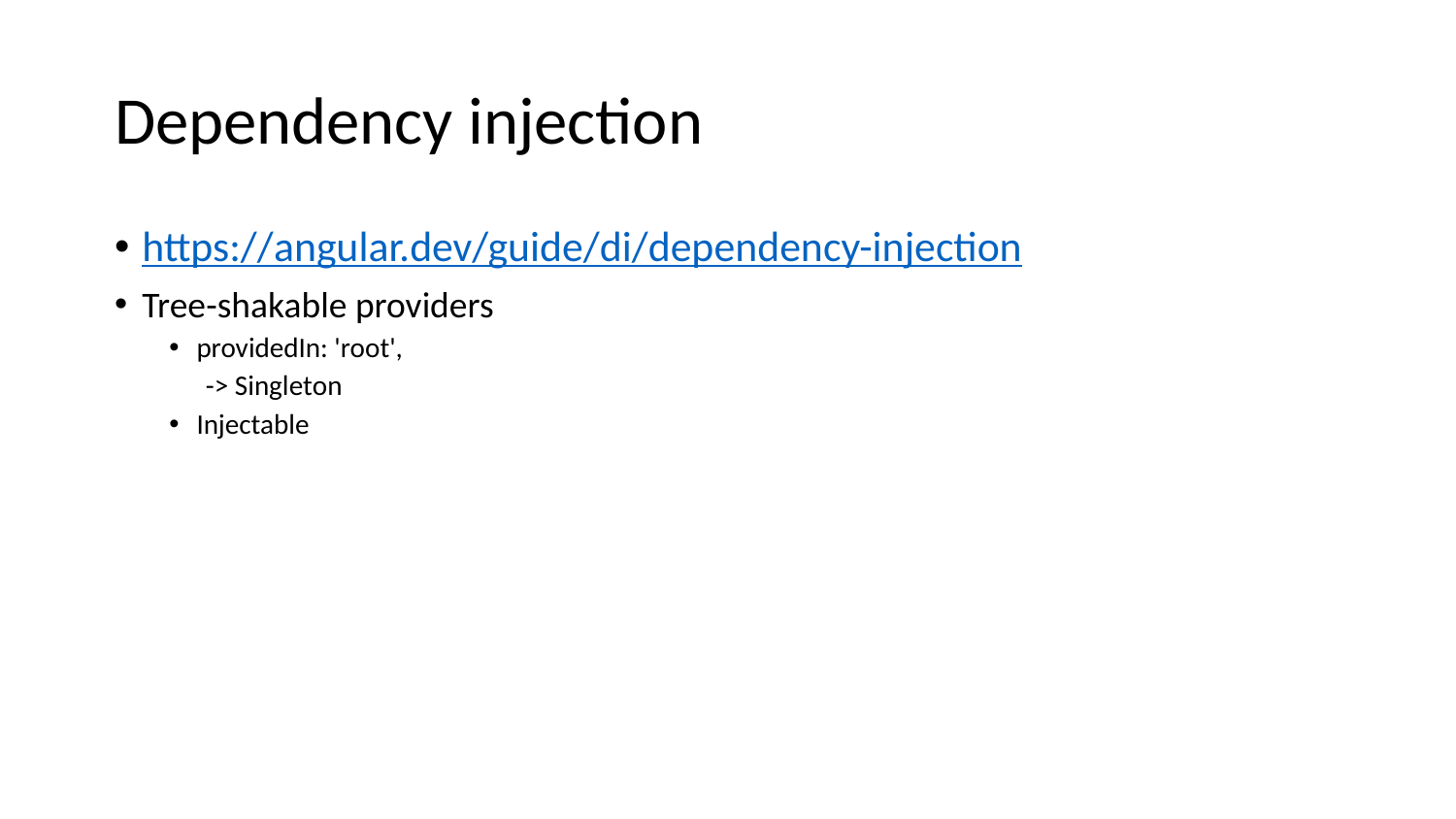

# Dependency injection
https://angular.dev/guide/di/dependency-injection
Tree-shakable providers
providedIn: 'root',
-> Singleton
Injectable